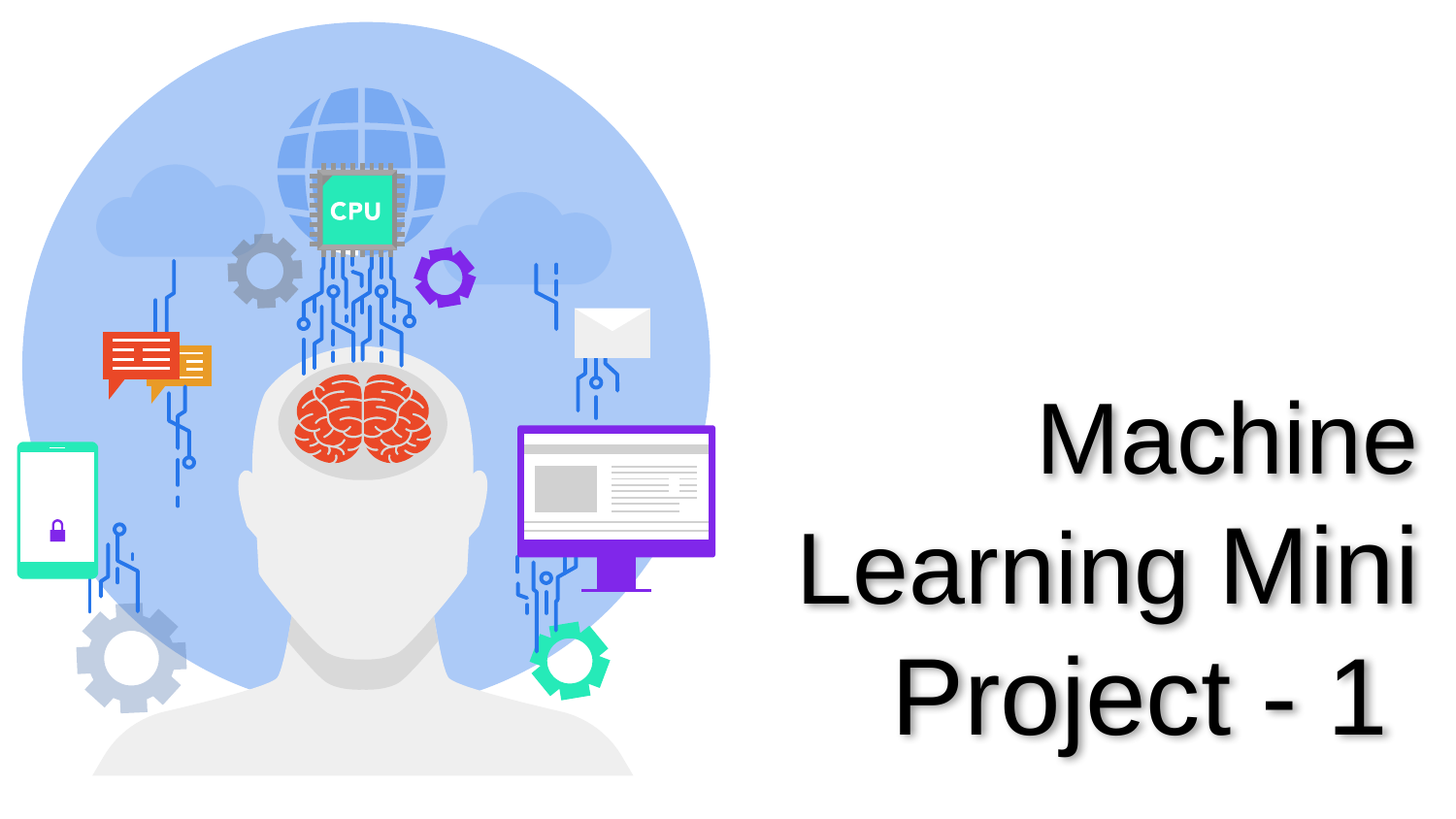

# Machine Learning Mini Project - 1